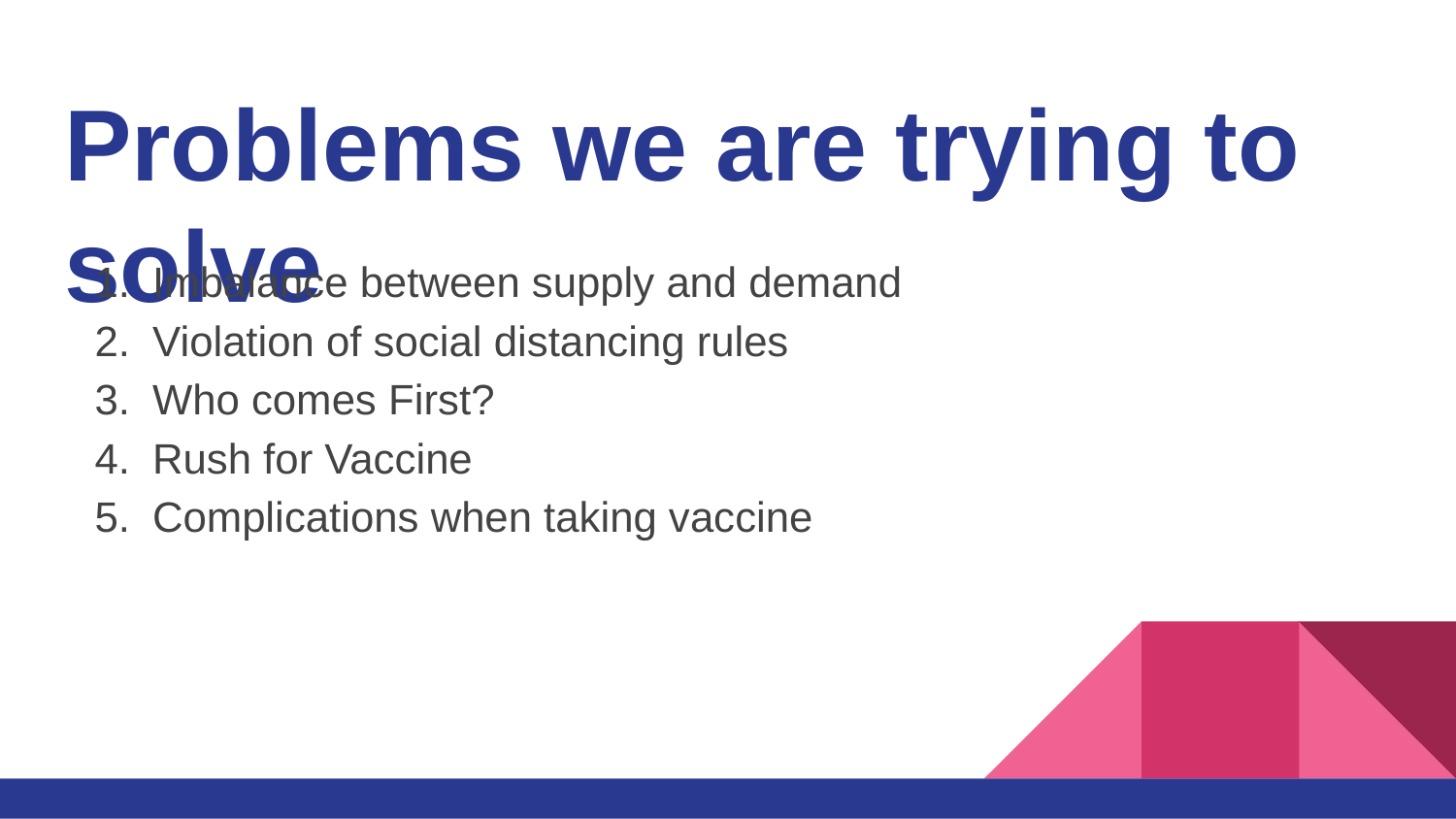

# Problems we are trying to solve
Imbalance between supply and demand
Violation of social distancing rules
Who comes First?
Rush for Vaccine
Complications when taking vaccine